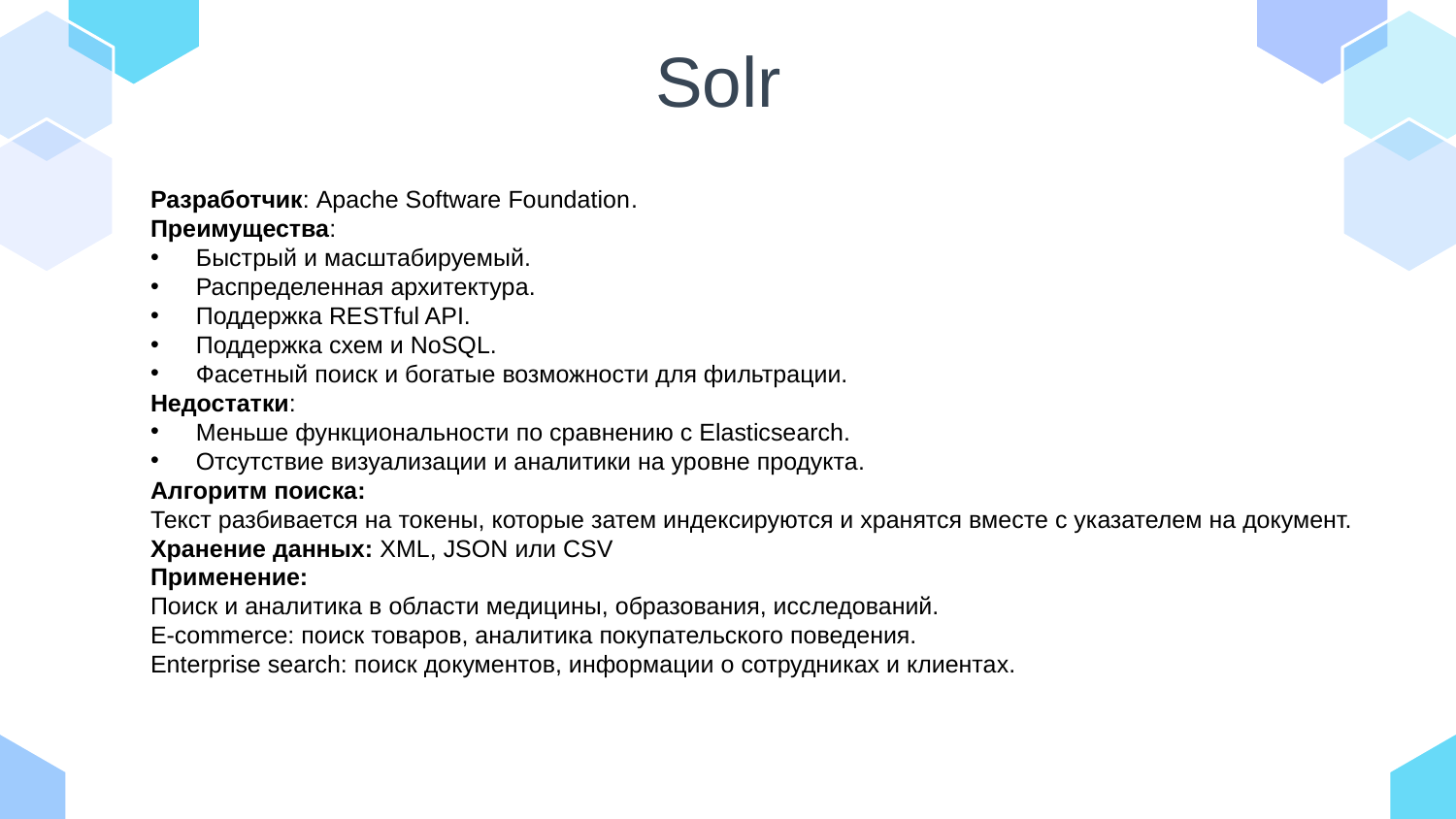

# Solr
Разработчик: Apache Software Foundation.
Преимущества:
Быстрый и масштабируемый.
Распределенная архитектура.
Поддержка RESTful API.
Поддержка схем и NoSQL.
Фасетный поиск и богатые возможности для фильтрации.
Недостатки:
Меньше функциональности по сравнению с Elasticsearch.
Отсутствие визуализации и аналитики на уровне продукта.
Алгоритм поиска:
Текст разбивается на токены, которые затем индексируются и хранятся вместе с указателем на документ.
Хранение данных: XML, JSON или CSV
Применение:
Поиск и аналитика в области медицины, образования, исследований.
E-commerce: поиск товаров, аналитика покупательского поведения.
Enterprise search: поиск документов, информации о сотрудниках и клиентах.